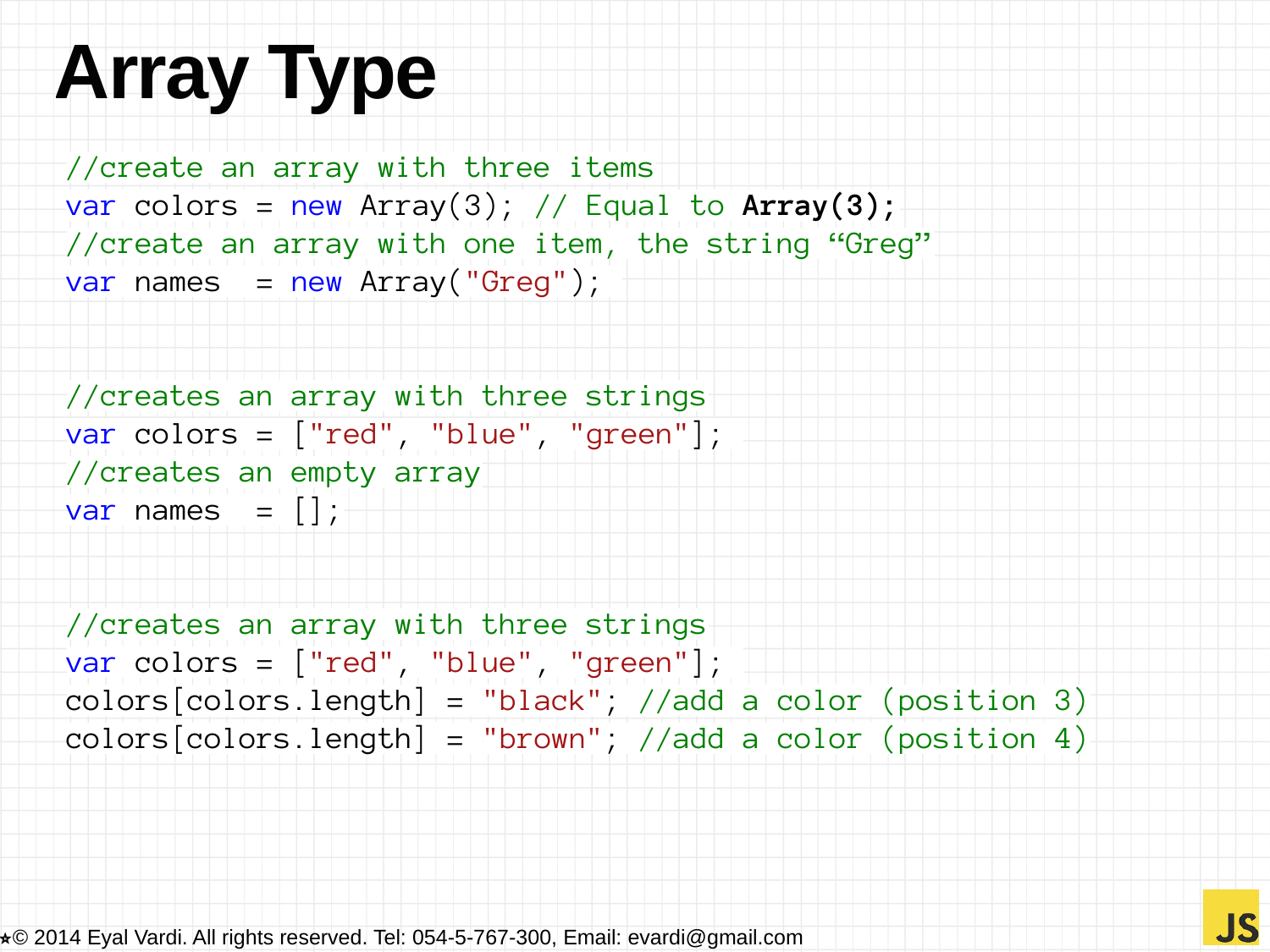

# Array Type
//create an array with three items
var colors = new Array(3); // Equal to Array(3);
//create an array with one item, the string “Greg”
var names  = new Array("Greg");

//creates an array with three strings
var colors = ["red", "blue", "green"];
//creates an empty array
var names  = [];

//creates an array with three strings
var colors = ["red", "blue", "green"];
colors[colors.length] = "black"; //add a color (position 3)
colors[colors.length] = "brown"; //add a color (position 4)